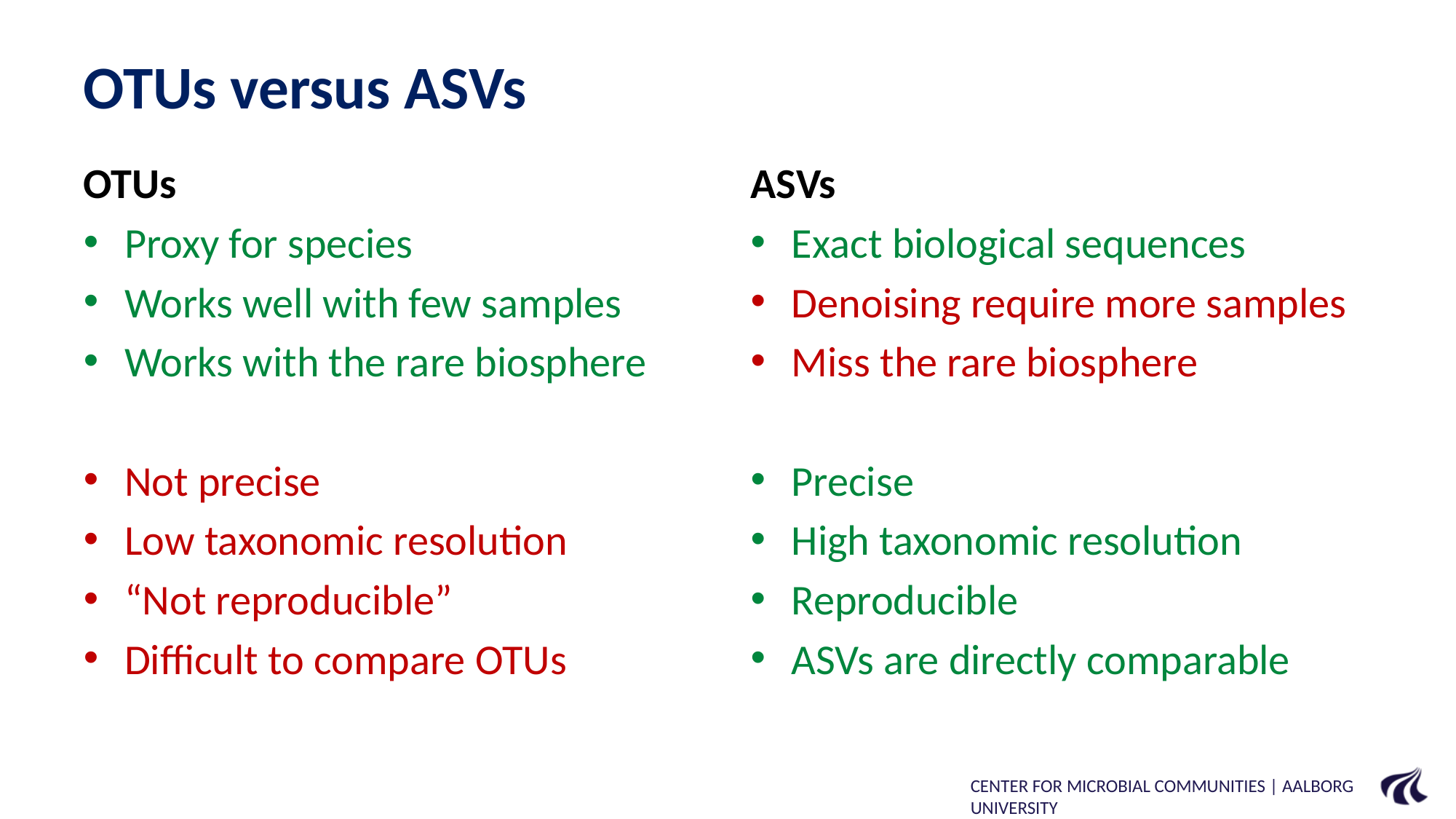

# OTUs versus ASVs
OTUs
Proxy for species
Works well with few samples
Works with the rare biosphere

Not precise
Low taxonomic resolution
“Not reproducible”
Difficult to compare OTUs

ASVs
Exact biological sequences
Denoising require more samples
Miss the rare biosphere

Precise
High taxonomic resolution
Reproducible
ASVs are directly comparable